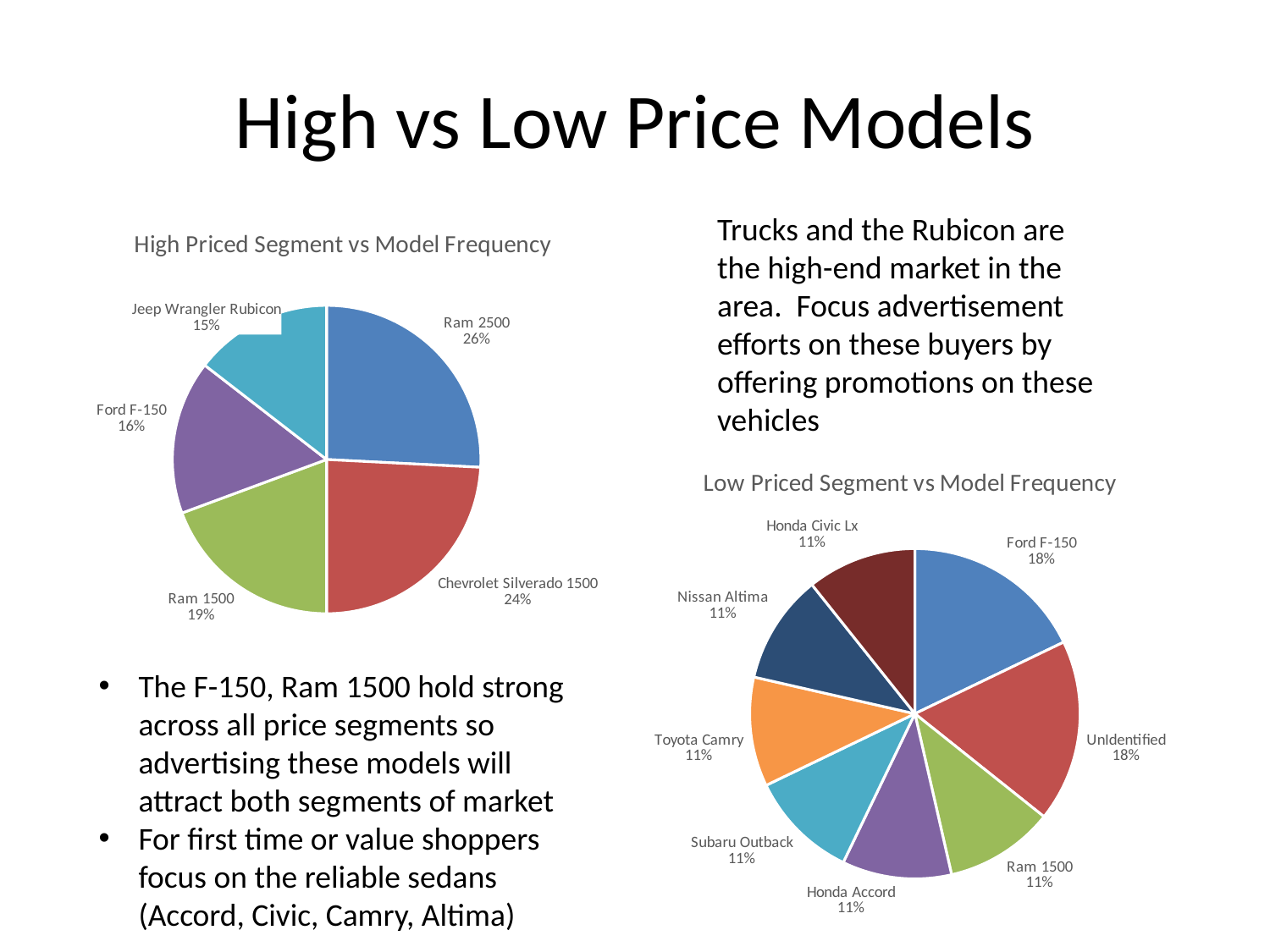

# High vs Low Price Models
Trucks and the Rubicon are the high-end market in the area.  Focus advertisement efforts on these buyers by offering promotions on these vehicles

### Chart: High Priced Segment vs Model Frequency

| Category | Total |
|---|---|
| Ram 2500 | 16.0 |
| Chevrolet Silverado 1500 | 15.0 |
| Ram 1500 | 12.0 |
| Ford F-150 | 10.0 |
| Jeep Wrangler Rubicon | 9.0 |

### Chart: Low Priced Segment vs Model Frequency

| Category | Total |
|---|---|
| Ford F-150 | 5.0 |
| . | 5.0 |
| Ram 1500 | 3.0 |
| Honda Accord | 3.0 |
| Subaru Outback | 3.0 |
| Toyota Camry | 3.0 |
| Nissan Altima | 3.0 |
| Honda Civic Lx | 3.0 |
The F-150, Ram 1500 hold strong across all price segments so advertising these models will attract both segments of market
For first time or value shoppers focus on the reliable sedans (Accord, Civic, Camry, Altima)